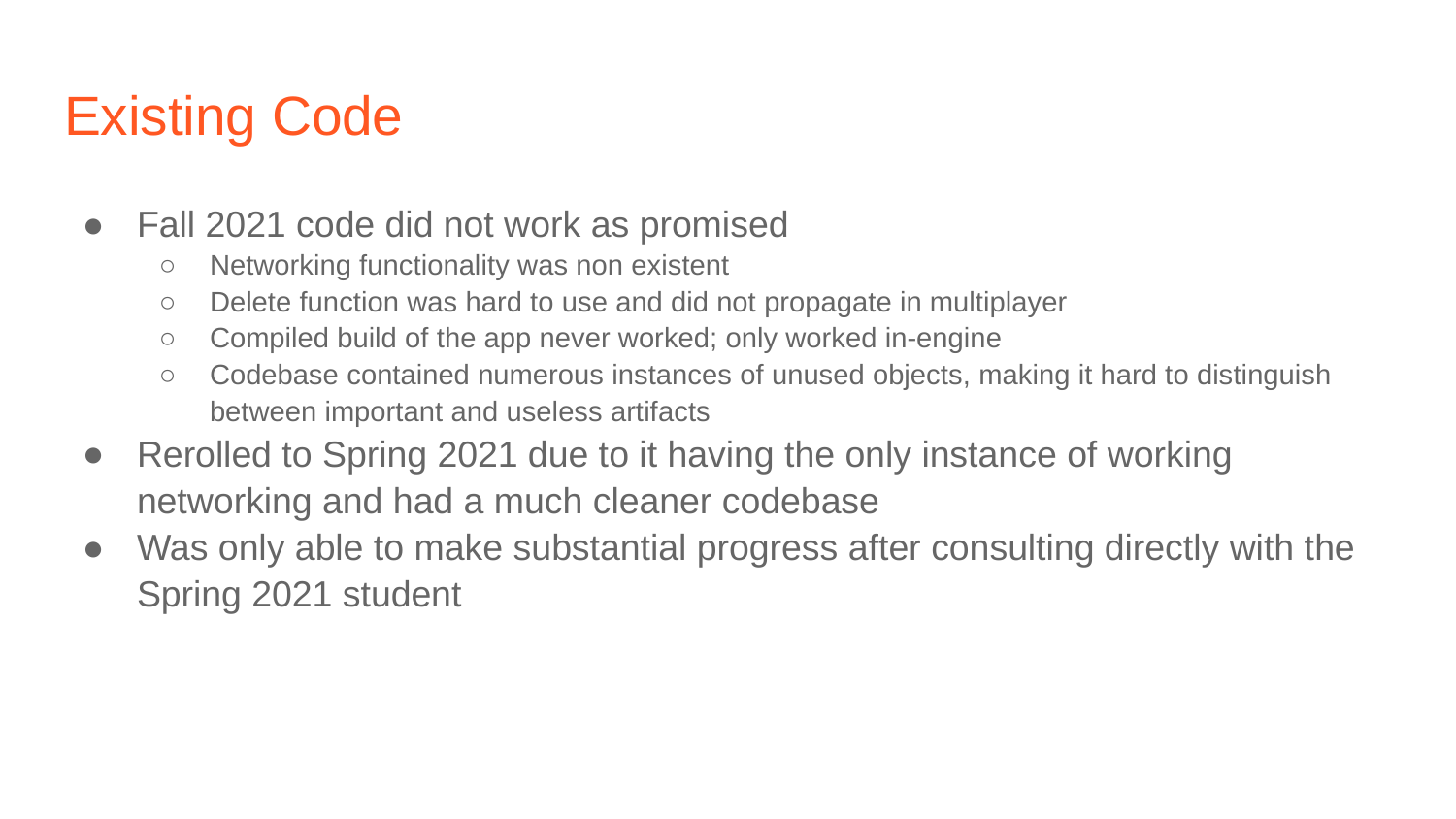

# Existing Code
Fall 2021 code did not work as promised
Networking functionality was non existent
Delete function was hard to use and did not propagate in multiplayer
Compiled build of the app never worked; only worked in-engine
Codebase contained numerous instances of unused objects, making it hard to distinguish between important and useless artifacts
Rerolled to Spring 2021 due to it having the only instance of working networking and had a much cleaner codebase
Was only able to make substantial progress after consulting directly with the Spring 2021 student